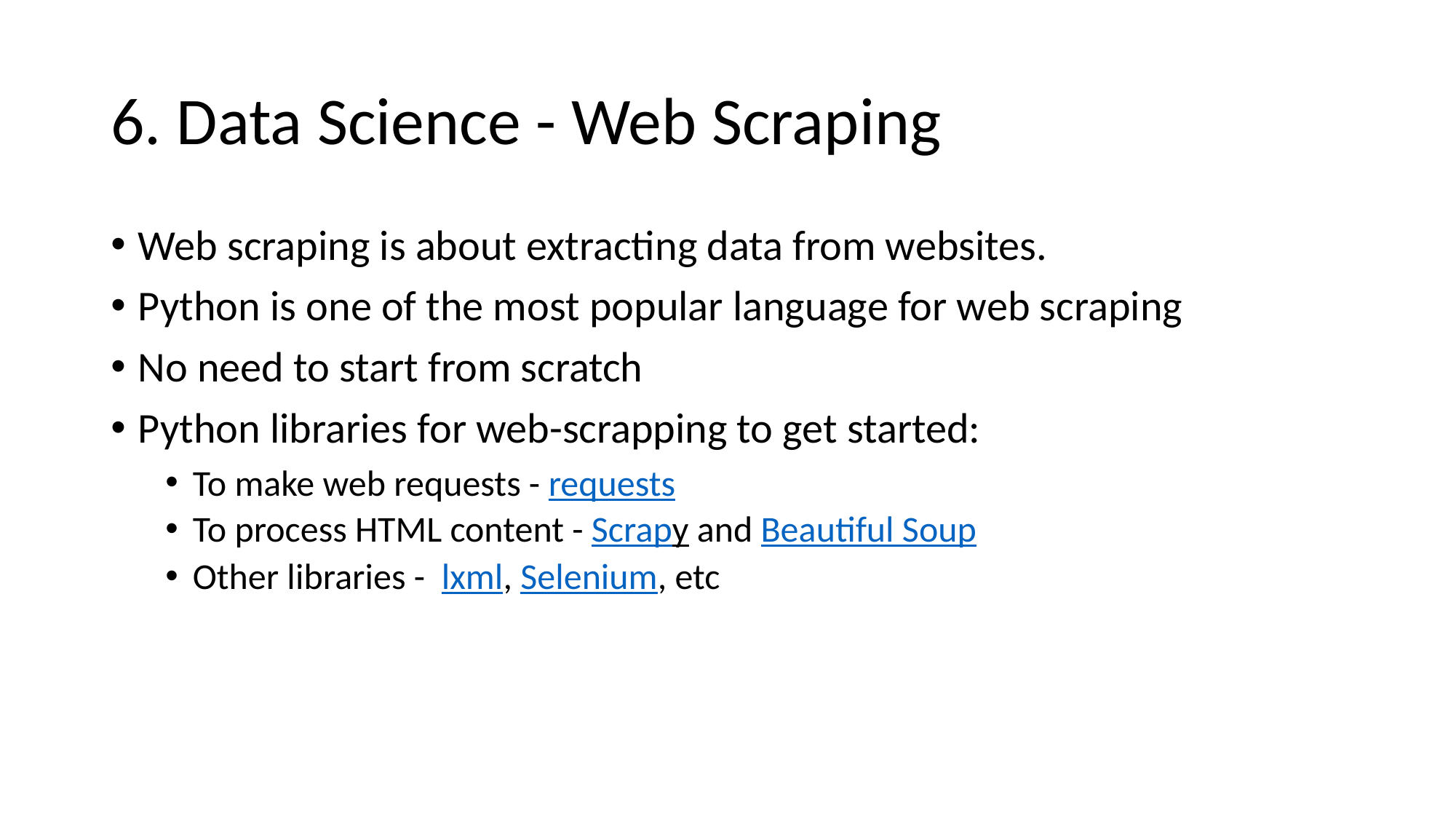

# 6. Data Science - Web Scraping
Web scraping is about extracting data from websites.
Python is one of the most popular language for web scraping
No need to start from scratch
Python libraries for web-scrapping to get started:
To make web requests - requests
To process HTML content - Scrapy and Beautiful Soup
Other libraries -  lxml, Selenium, etc